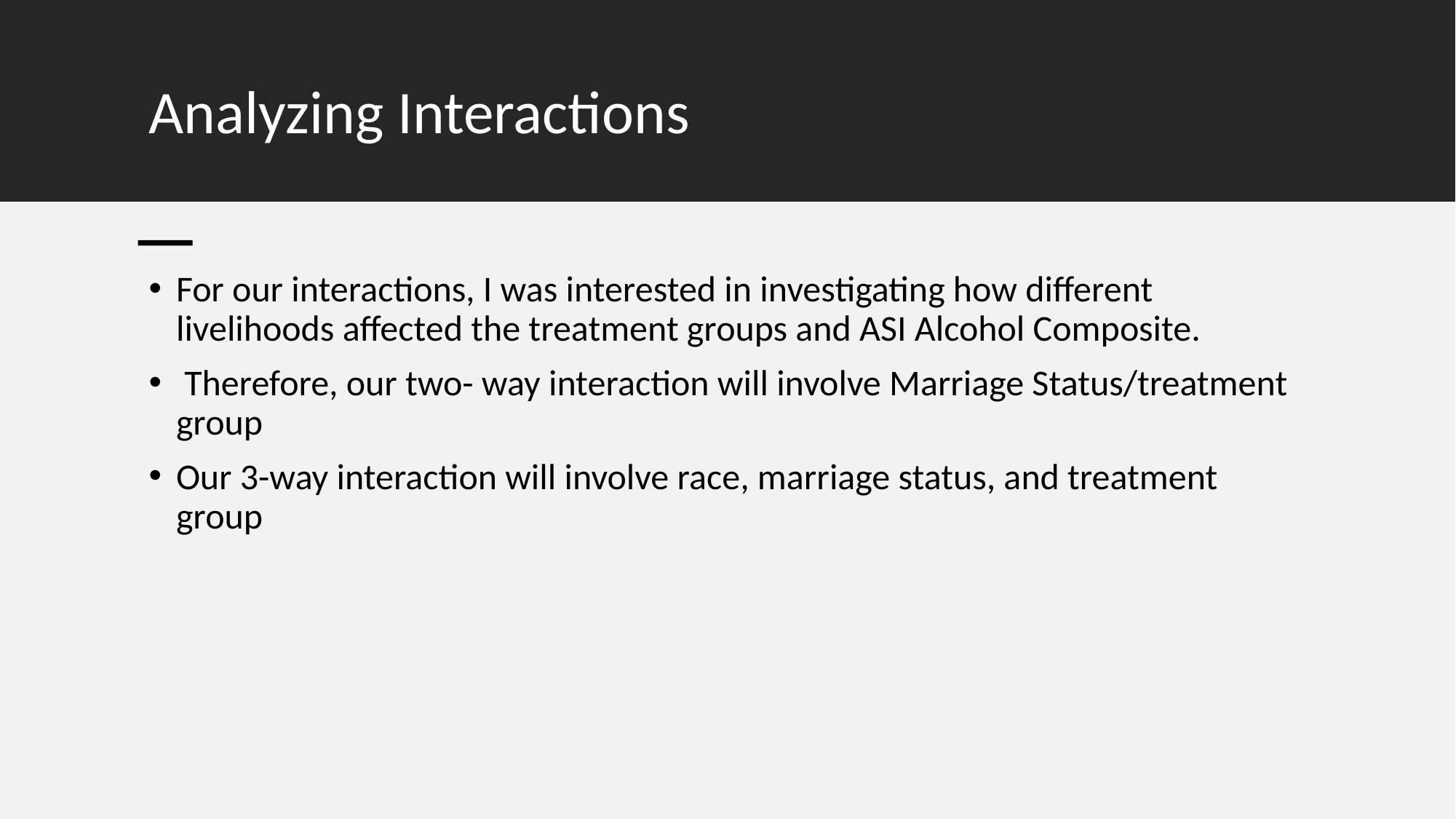

# Analyzing Interactions

For our interactions, I was interested in investigating how different livelihoods affected the treatment groups and ASI Alcohol Composite.
 Therefore, our two- way interaction will involve Marriage Status/treatment group
Our 3-way interaction will involve race, marriage status, and treatment group